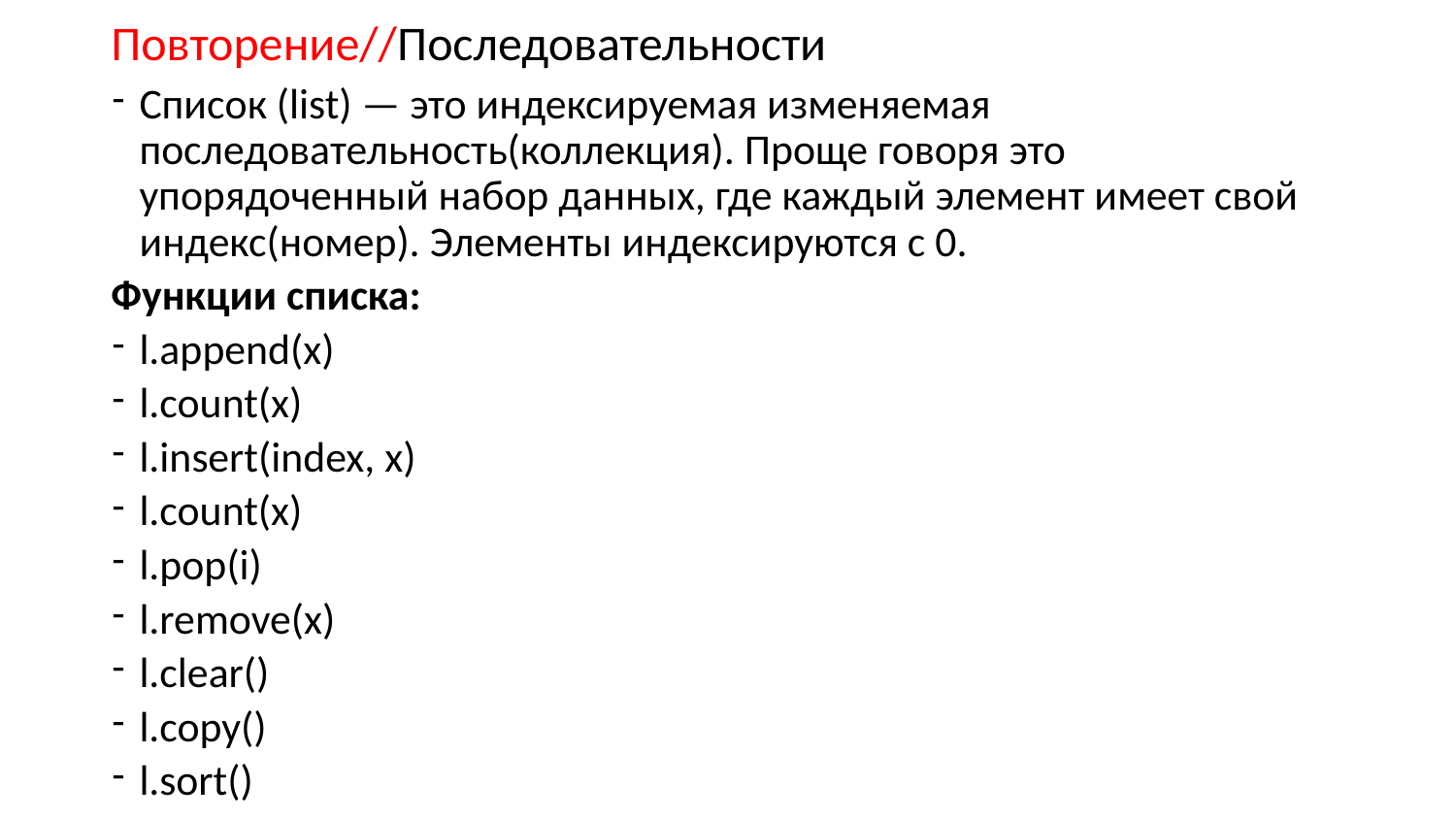

# Повторение//Последовательности
Список (list) — это индексируемая изменяемая последовательность(коллекция). Проще говоря это упорядоченный набор данных, где каждый элемент имеет свой индекс(номер). Элементы индексируются с 0.
Функции списка:
l.append(x)
l.count(x)
l.insert(index, x)
l.count(x)
l.pop(i)
l.remove(x)
l.clear()
l.copy()
l.sort()